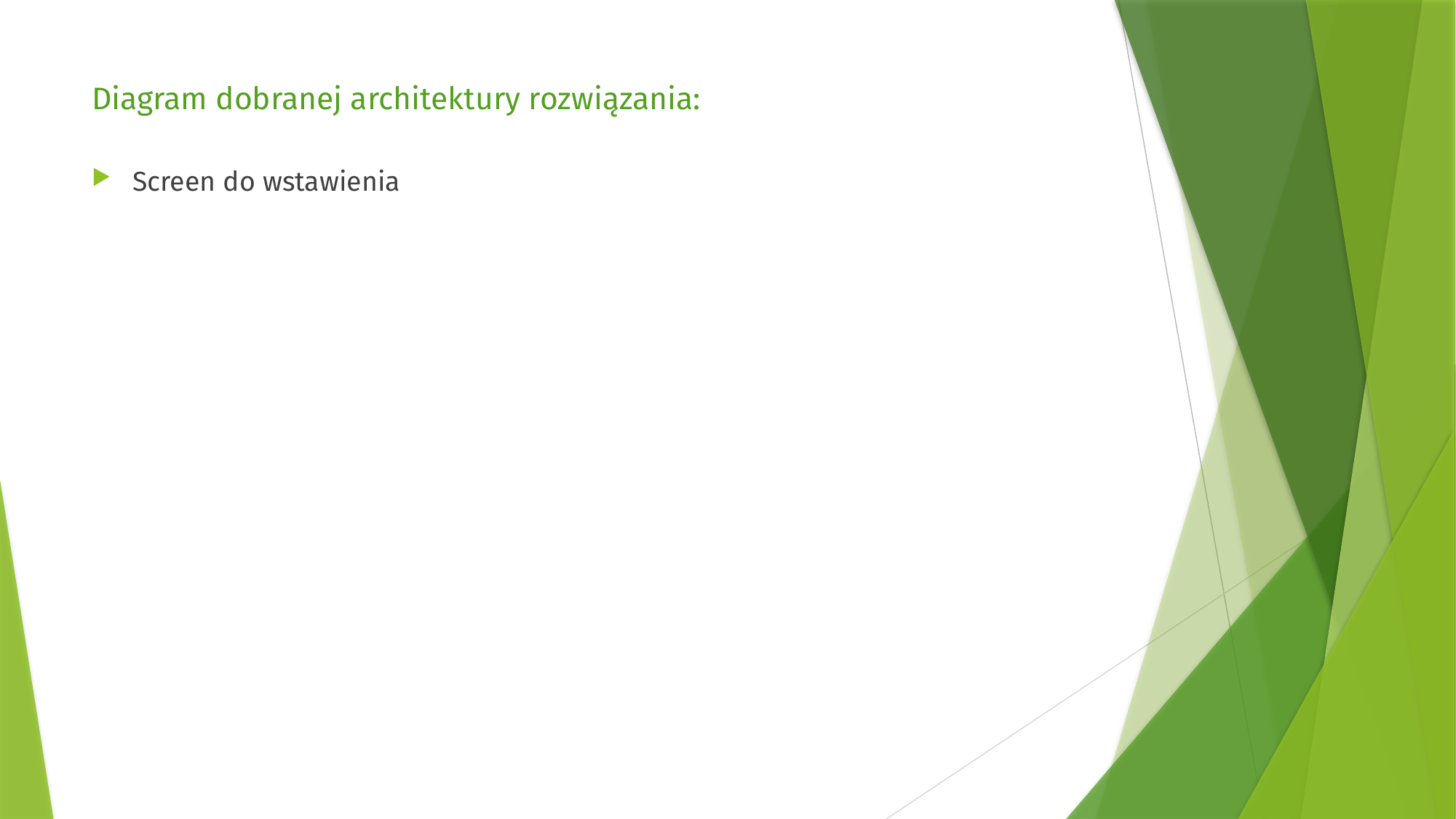

# Diagram dobranej architektury rozwiązania:
Screen do wstawienia